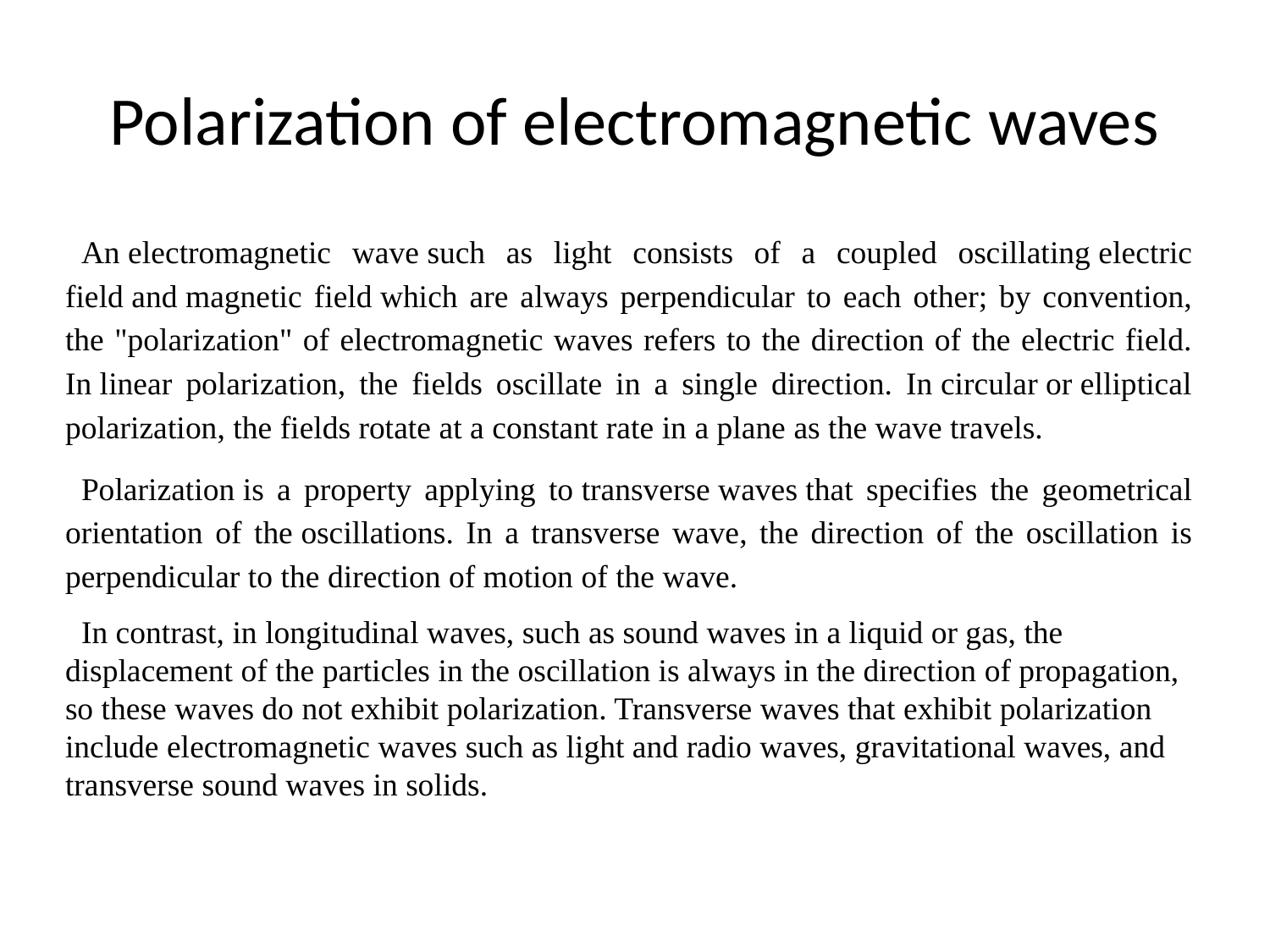

# Polarization of electromagnetic waves
An electromagnetic wave such as light consists of a coupled oscillating electric field and magnetic field which are always perpendicular to each other; by convention, the "polarization" of electromagnetic waves refers to the direction of the electric field. In linear polarization, the fields oscillate in a single direction. In circular or elliptical polarization, the fields rotate at a constant rate in a plane as the wave travels.
Polarization is a property applying to transverse waves that specifies the geometrical orientation of the oscillations. In a transverse wave, the direction of the oscillation is perpendicular to the direction of motion of the wave.
In contrast, in longitudinal waves, such as sound waves in a liquid or gas, the displacement of the particles in the oscillation is always in the direction of propagation, so these waves do not exhibit polarization. Transverse waves that exhibit polarization include electromagnetic waves such as light and radio waves, gravitational waves, and transverse sound waves in solids.